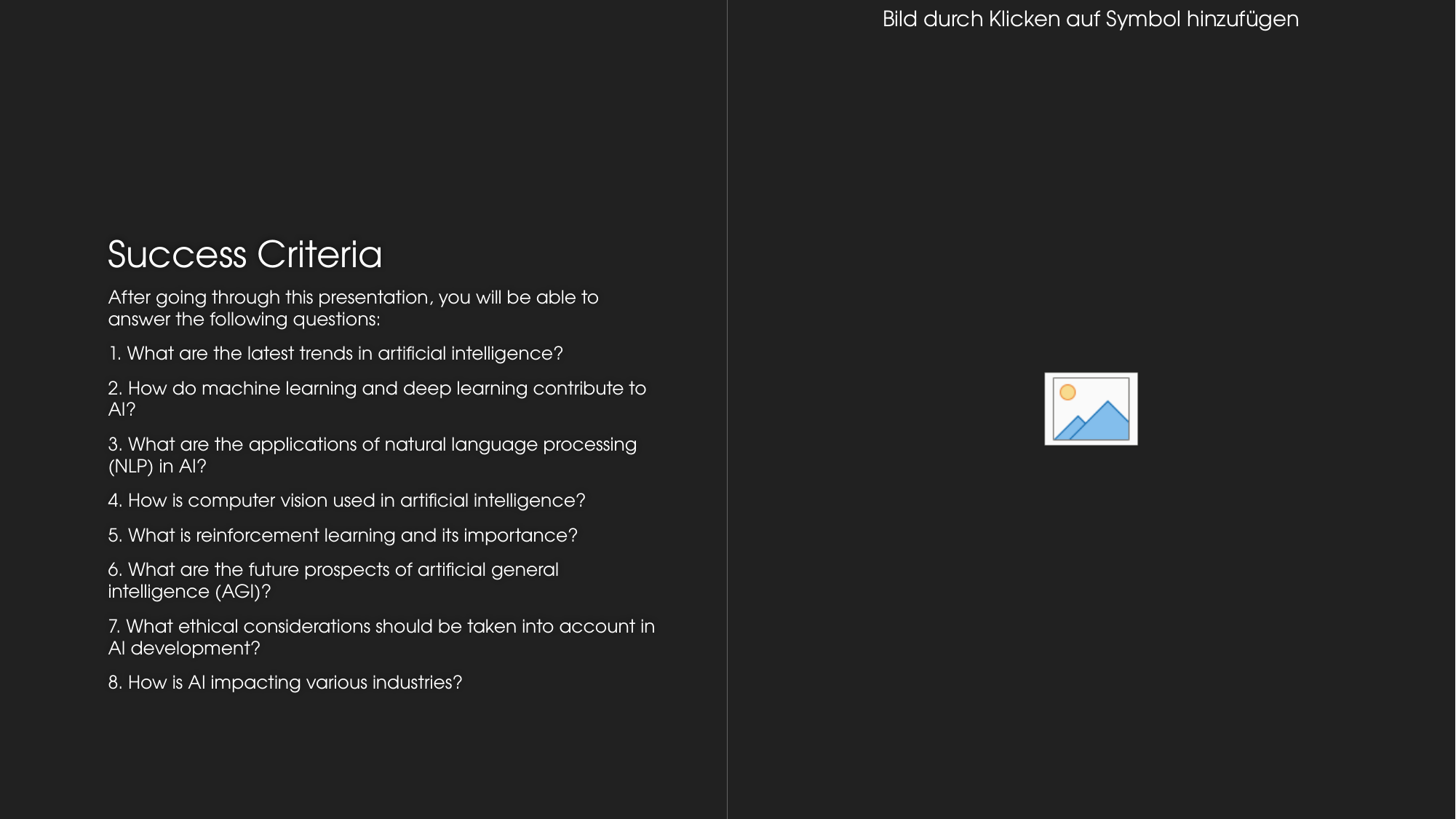

# Success Criteria
After going through this presentation, you will be able to answer the following questions:
1. What are the latest trends in artificial intelligence?
2. How do machine learning and deep learning contribute to AI?
3. What are the applications of natural language processing (NLP) in AI?
4. How is computer vision used in artificial intelligence?
5. What is reinforcement learning and its importance?
6. What are the future prospects of artificial general intelligence (AGI)?
7. What ethical considerations should be taken into account in AI development?
8. How is AI impacting various industries?